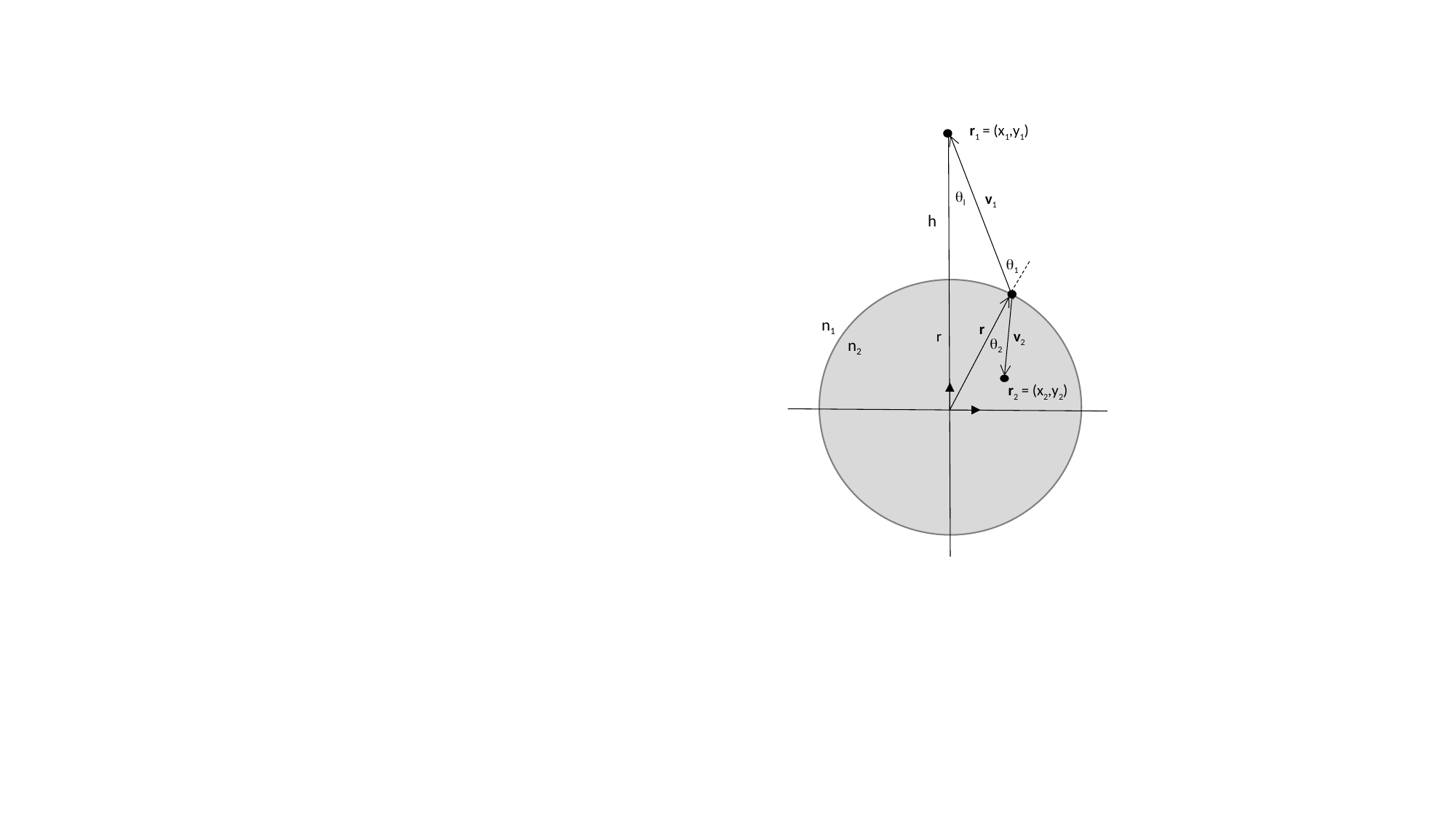

r1 = (x1,y1)

v1
θ1

n1
r
r
v2
θ2
n2
r2 = (x2,y2)

θl
h